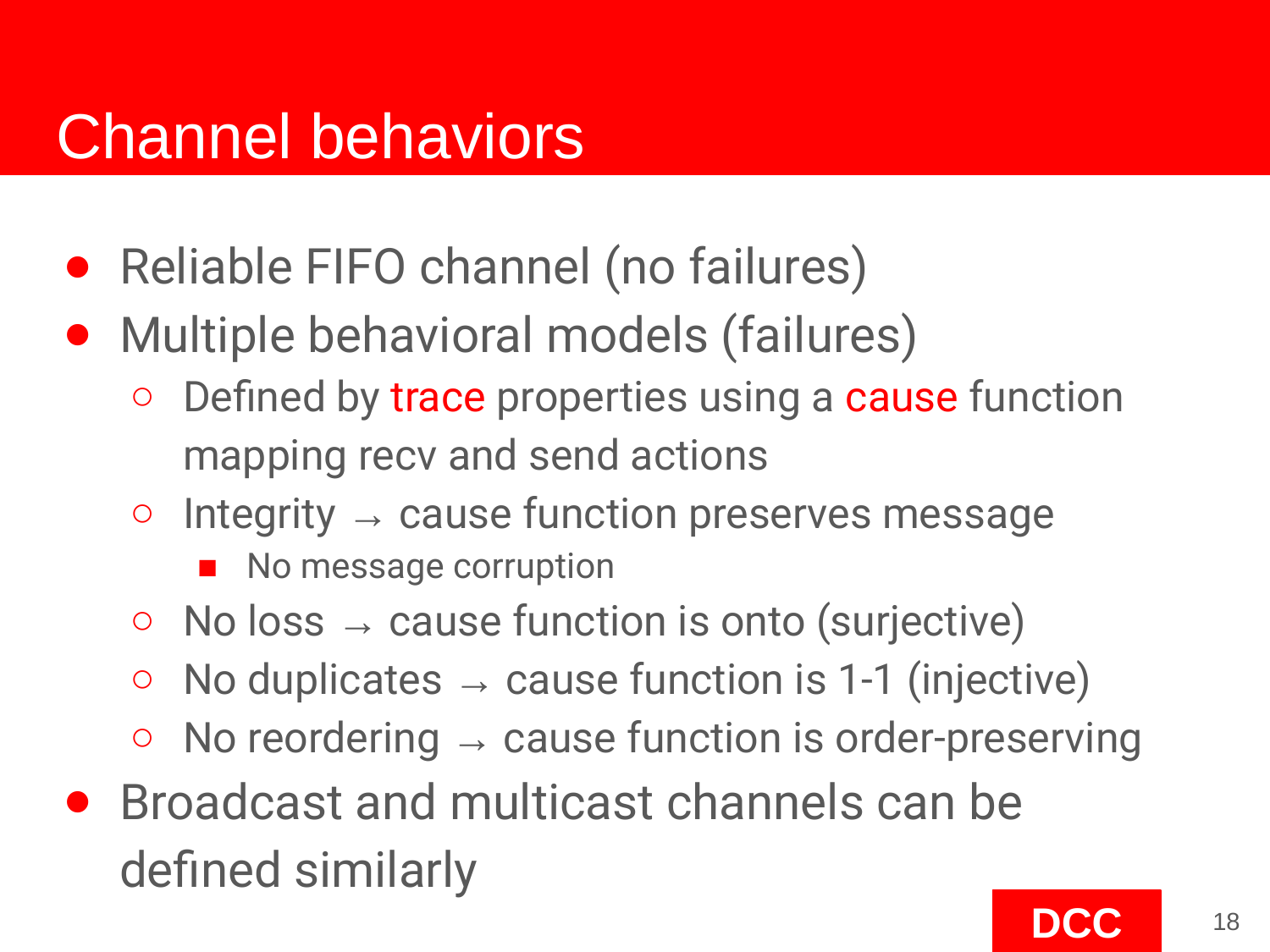

# Channel behaviors
Reliable FIFO channel (no failures)
Multiple behavioral models (failures)
Defined by trace properties using a cause function mapping recv and send actions
Integrity → cause function preserves message
No message corruption
No loss → cause function is onto (surjective)
No duplicates → cause function is 1-1 (injective)
No reordering → cause function is order-preserving
Broadcast and multicast channels can be
defined similarly
18